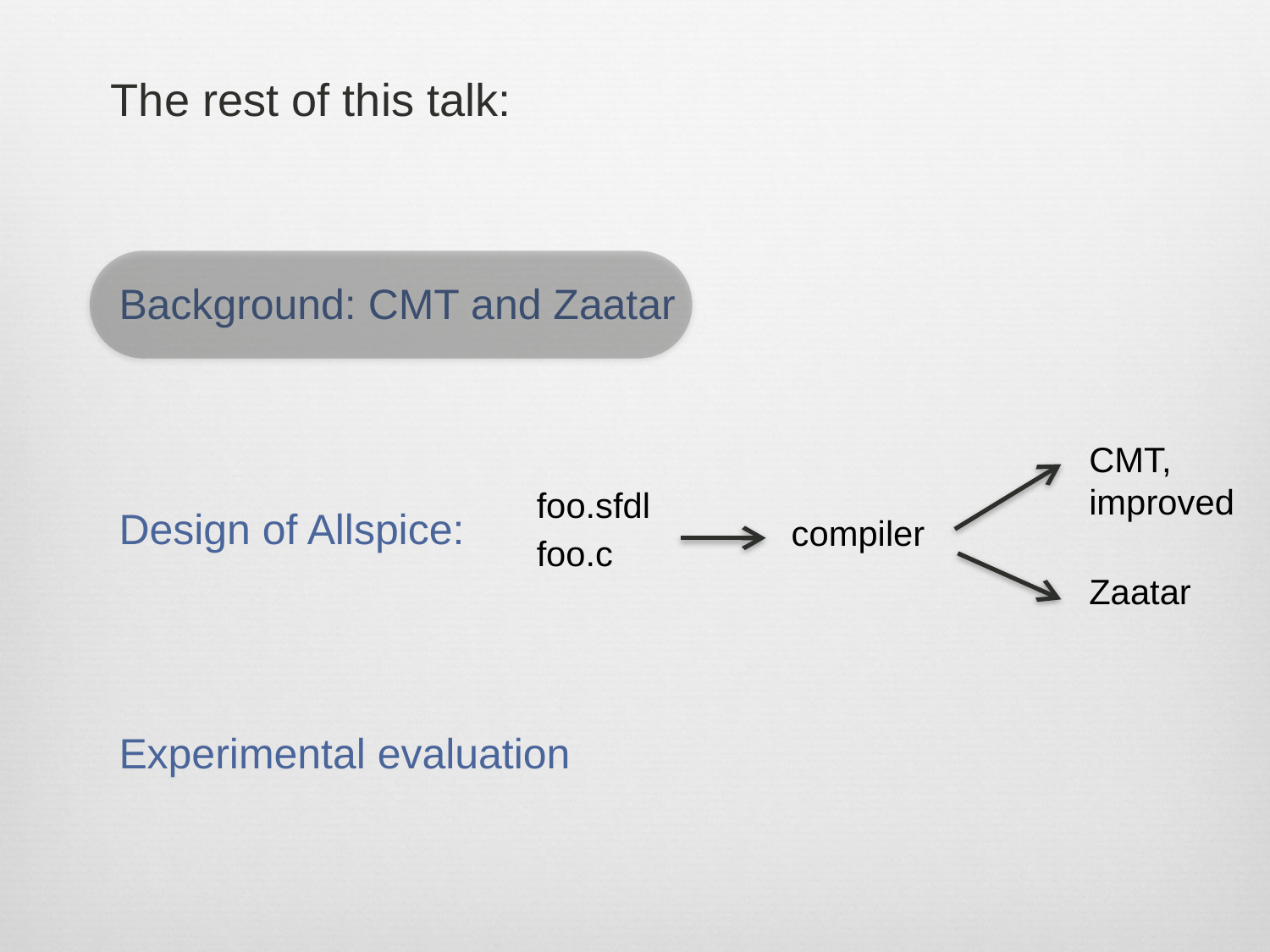

The rest of this talk:

Background: CMT and Zaatar

CMT, improved
foo.sfdl
Design of Allspice:
compiler
foo.c
Zaatar
Experimental evaluation